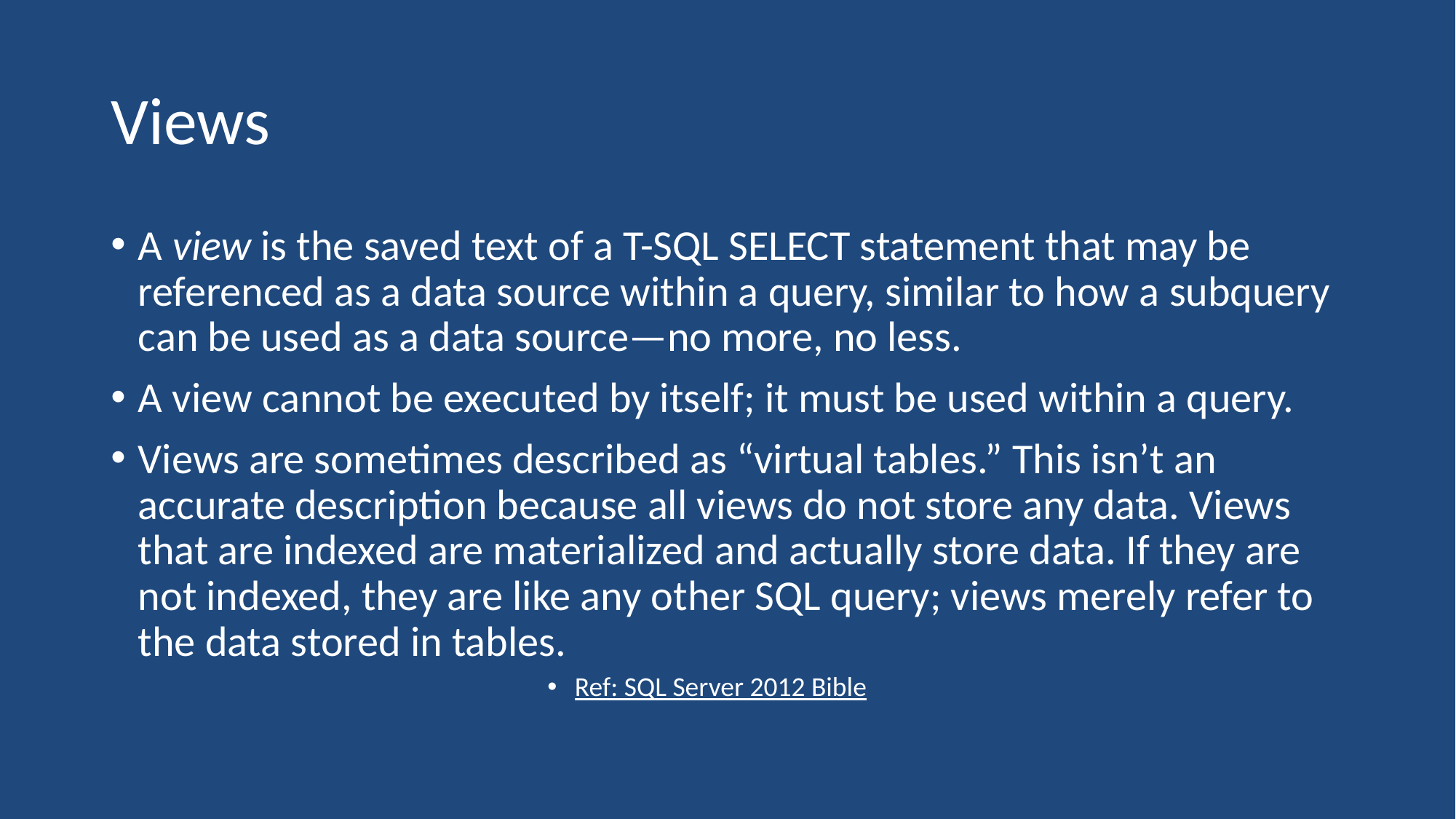

# Views
A view is the saved text of a T-SQL SELECT statement that may be referenced as a data source within a query, similar to how a subquery can be used as a data source—no more, no less.
A view cannot be executed by itself; it must be used within a query.
Views are sometimes described as “virtual tables.” This isn’t an accurate description because all views do not store any data. Views that are indexed are materialized and actually store data. If they are not indexed, they are like any other SQL query; views merely refer to the data stored in tables.
Ref: SQL Server 2012 Bible